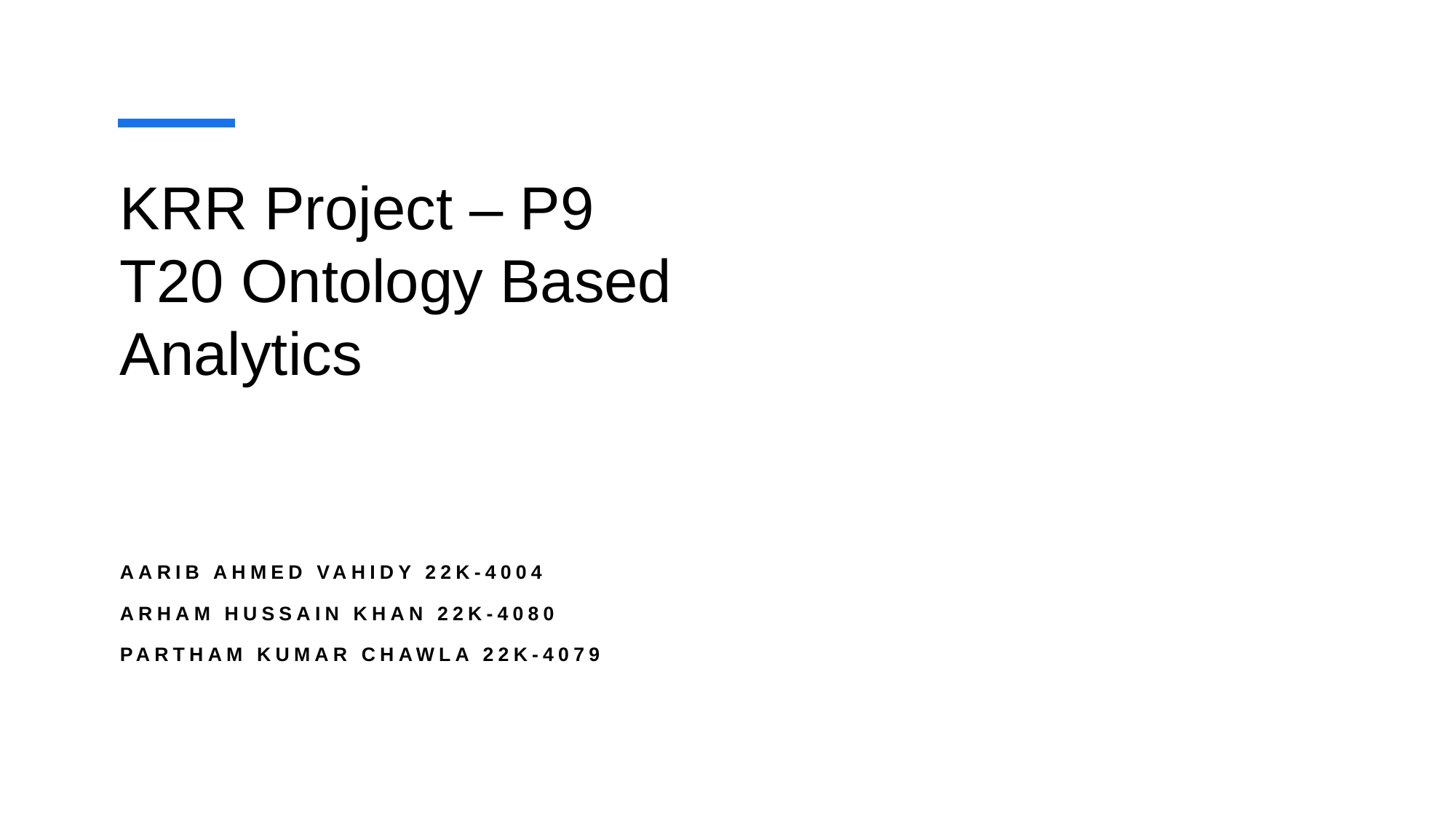

# KRR Project – P9 T20 Ontology Based Analytics
Aarib Ahmed Vahidy 22K-4004
Arham Hussain Khan 22K-4080
Partham Kumar Chawla 22K-4079